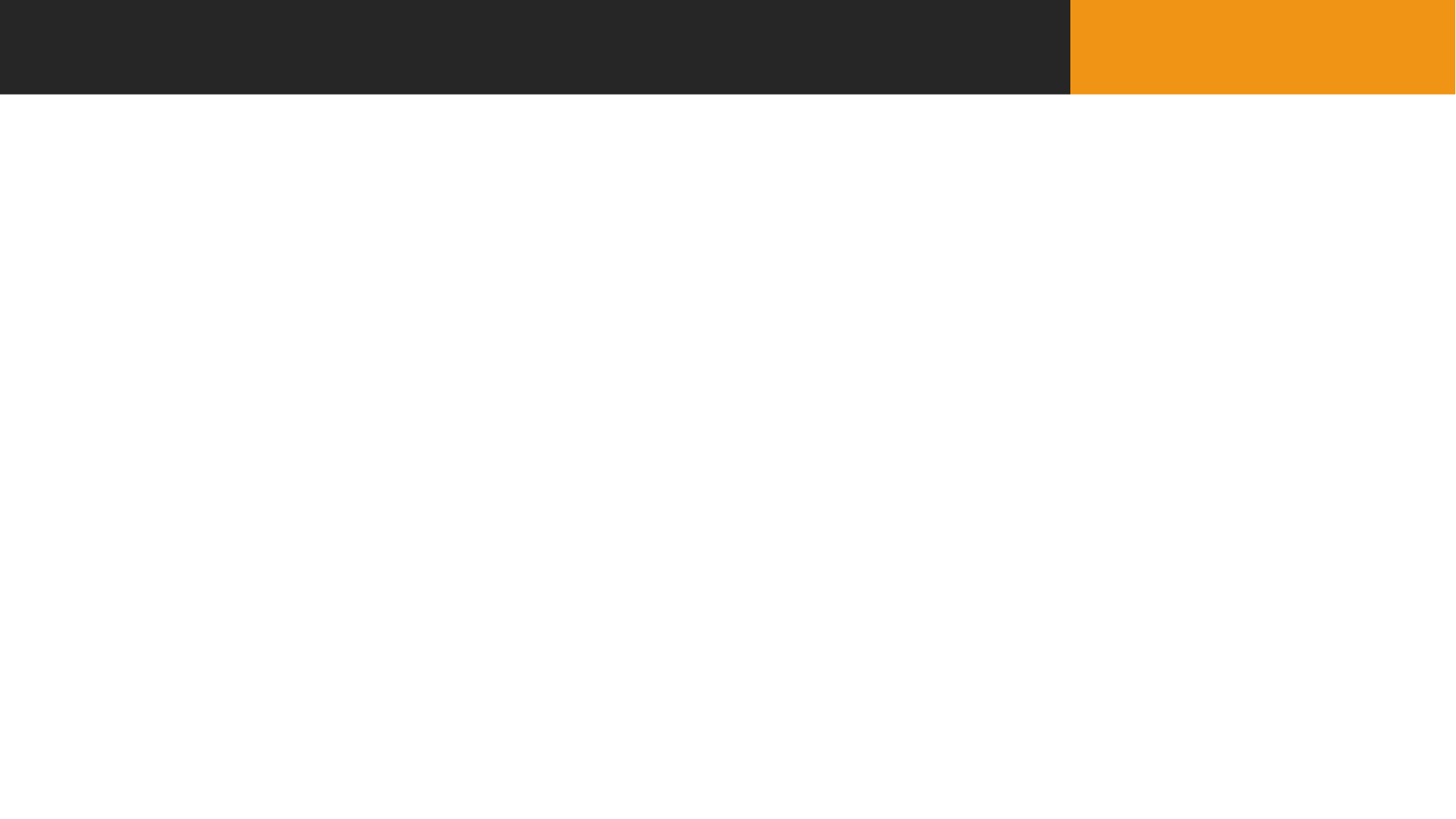

CODING PANDAS
ACAMAR DAY 1 SUMMARY:
Git Style, Git Python, Git Pandas, Git Statistics, Git Prepared for Machine Learning
Team members: Elaina Hyde, Xiao Chen, Yihan Liu, Lingling Wang, Lang Shao, Yuchen Liu and Yingkang Zhang